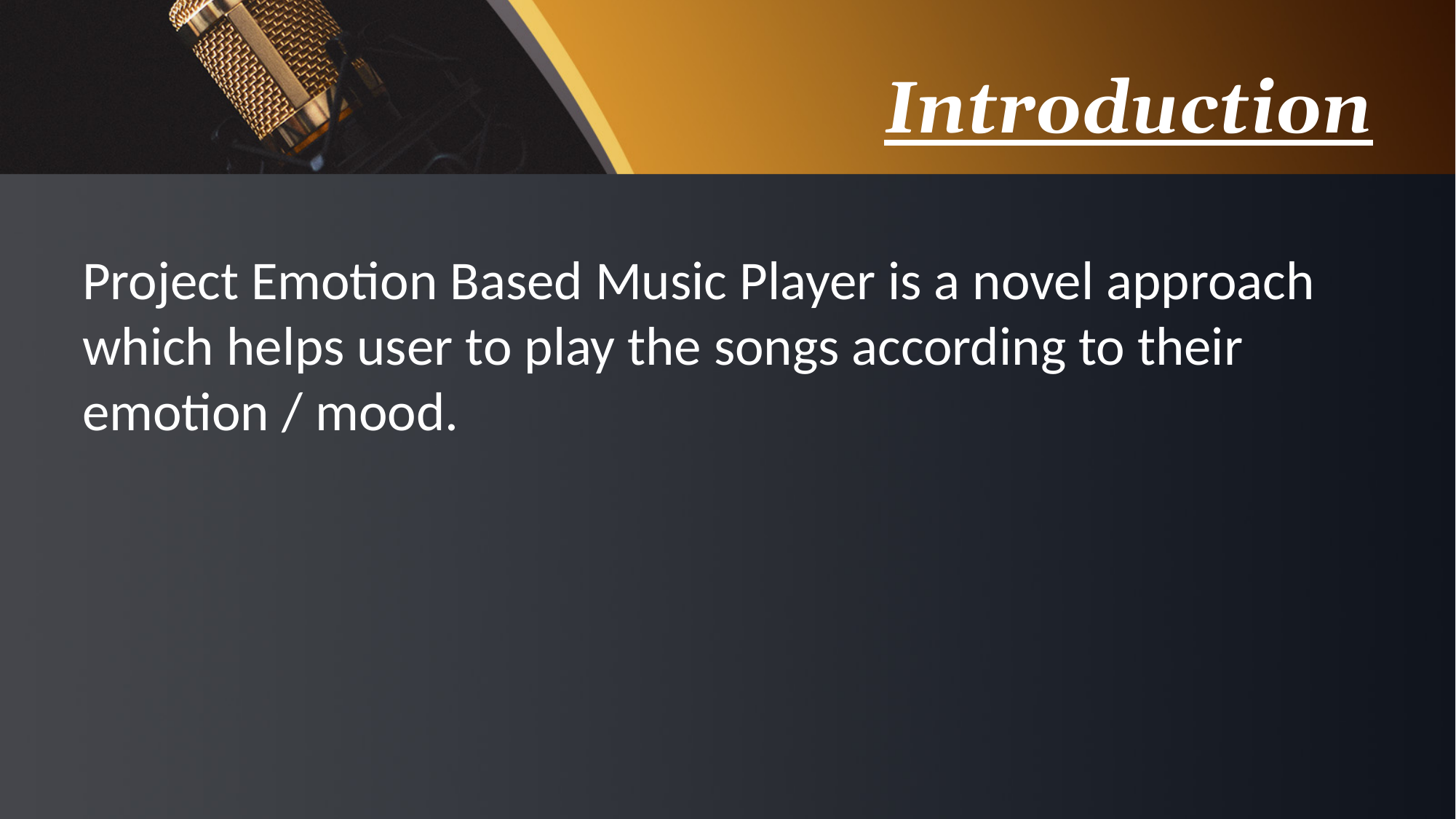

# Introduction
Project Emotion Based Music Player is a novel approach which helps user to play the songs according to their emotion / mood.